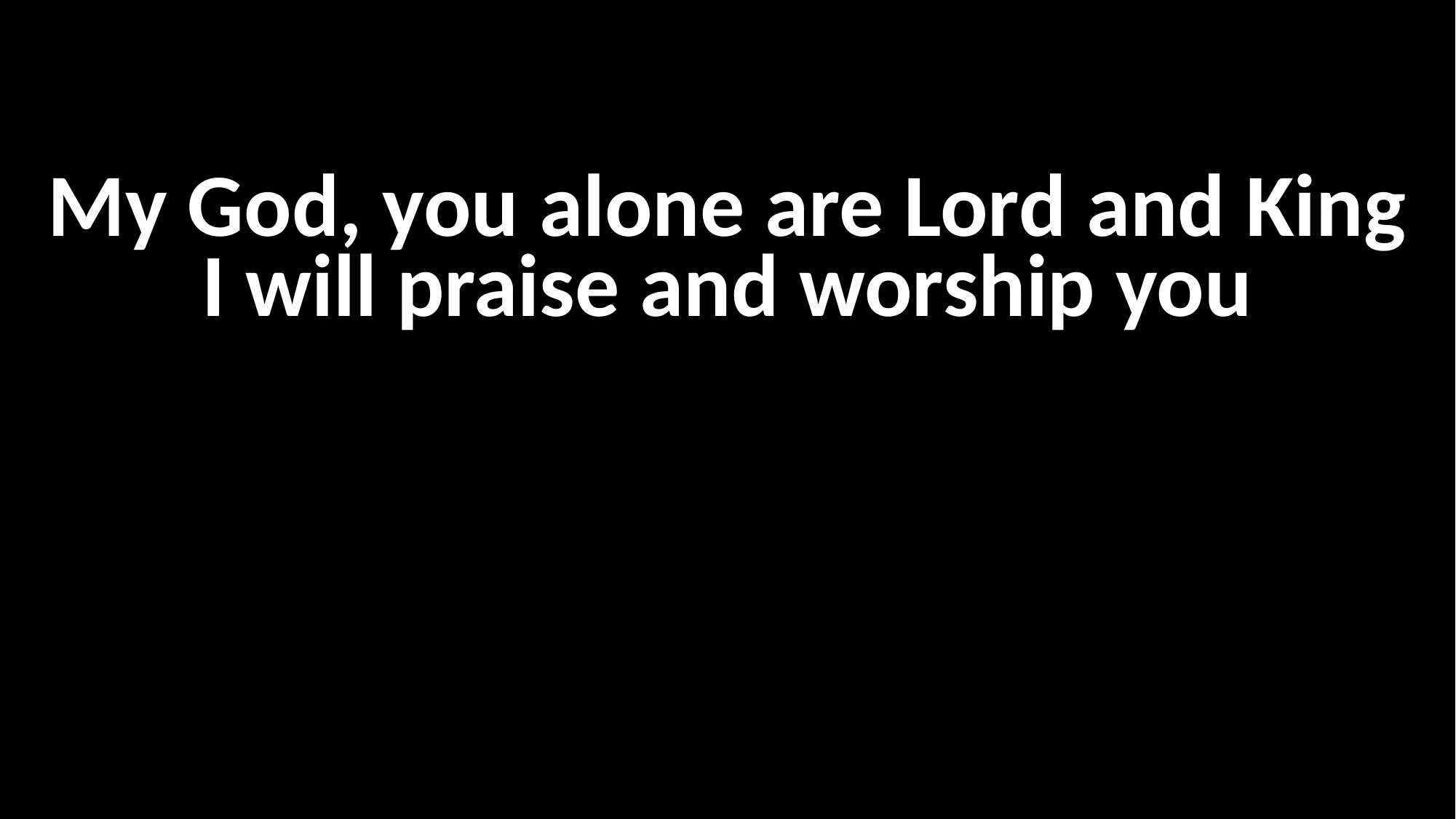

My God, you alone are Lord and King
I will praise and worship you